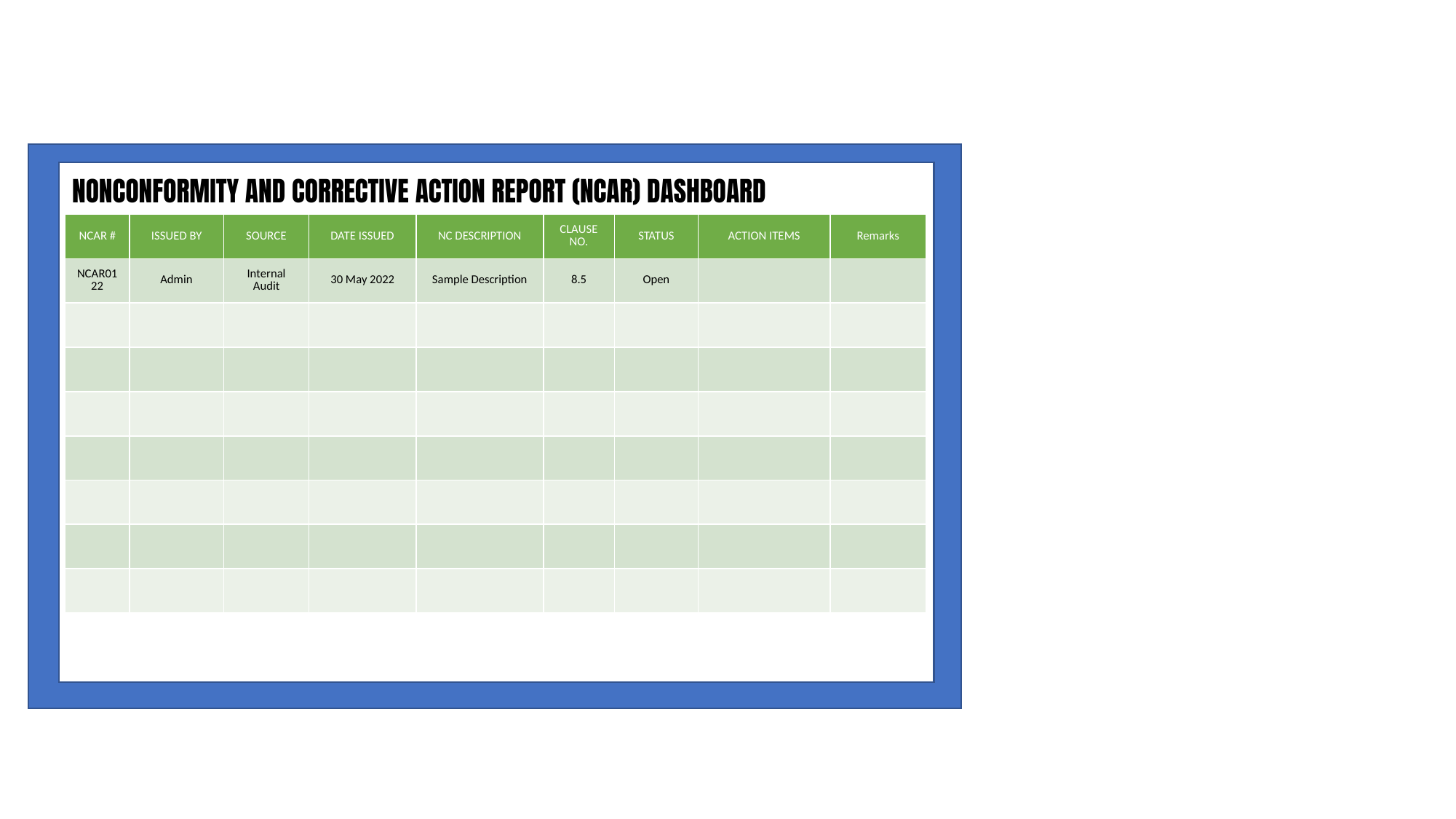

NONCONFORMITY AND CORRECTIVE ACTION REPORT (NCAR) DASHBOARD
| NCAR # | ISSUED BY | SOURCE | DATE ISSUED | NC DESCRIPTION | CLAUSE NO. | STATUS | ACTION ITEMS | Remarks |
| --- | --- | --- | --- | --- | --- | --- | --- | --- |
| NCAR0122 | Admin | Internal Audit | 30 May 2022 | Sample Description | 8.5 | Open |  |  |
|  |  |  |  |  |  |  |  |  |
|  |  |  |  |  |  |  |  |  |
|  |  |  |  |  |  |  |  |  |
|  |  |  |  |  |  |  |  |  |
|  |  |  |  |  |  |  |  |  |
|  |  |  |  |  |  |  |  |  |
|  |  |  |  |  |  |  |  |  |